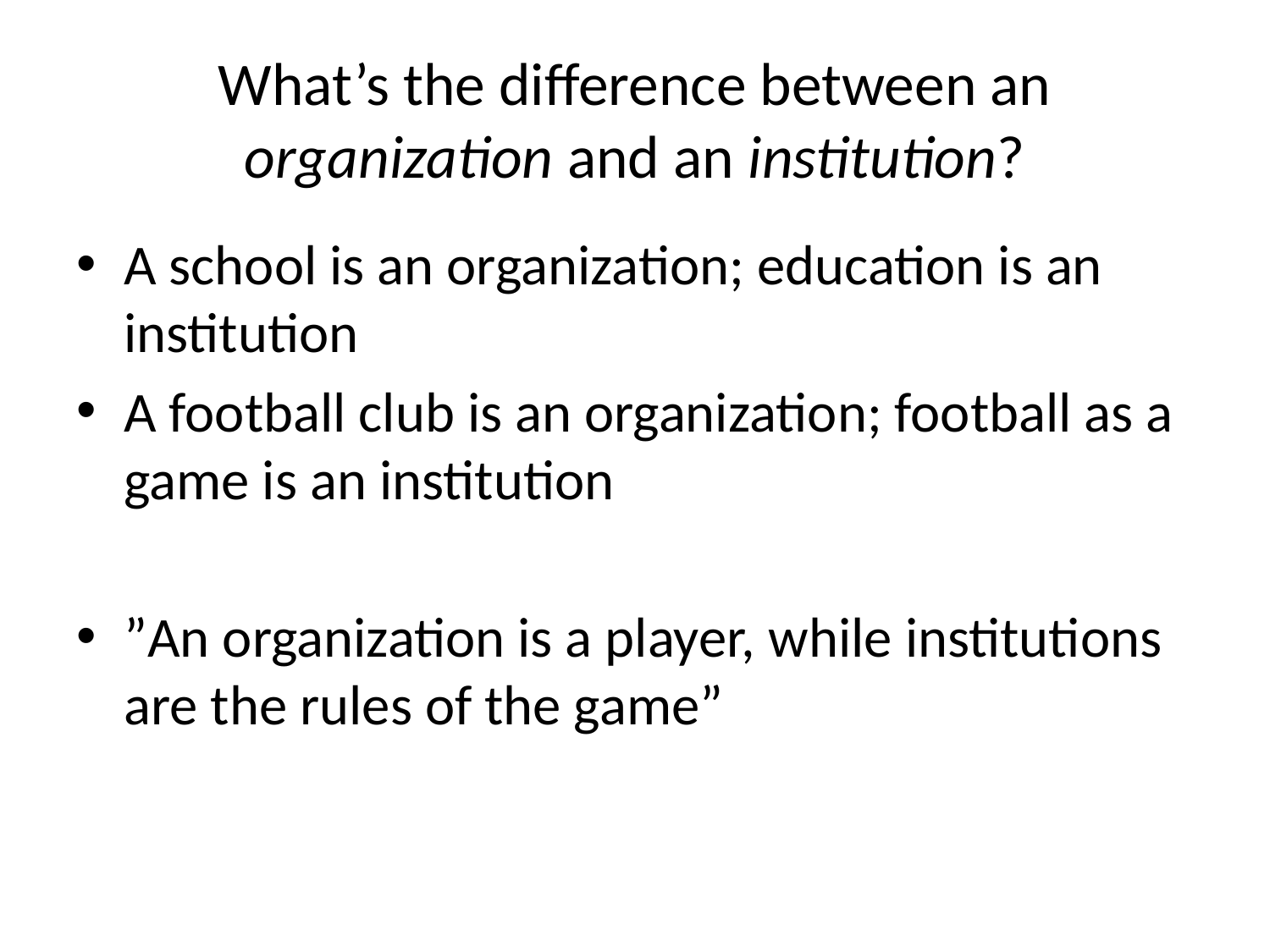

# What’s the difference between an organization and an institution?
A school is an organization; education is an institution
A football club is an organization; football as a game is an institution

”An organization is a player, while institutions are the rules of the game”